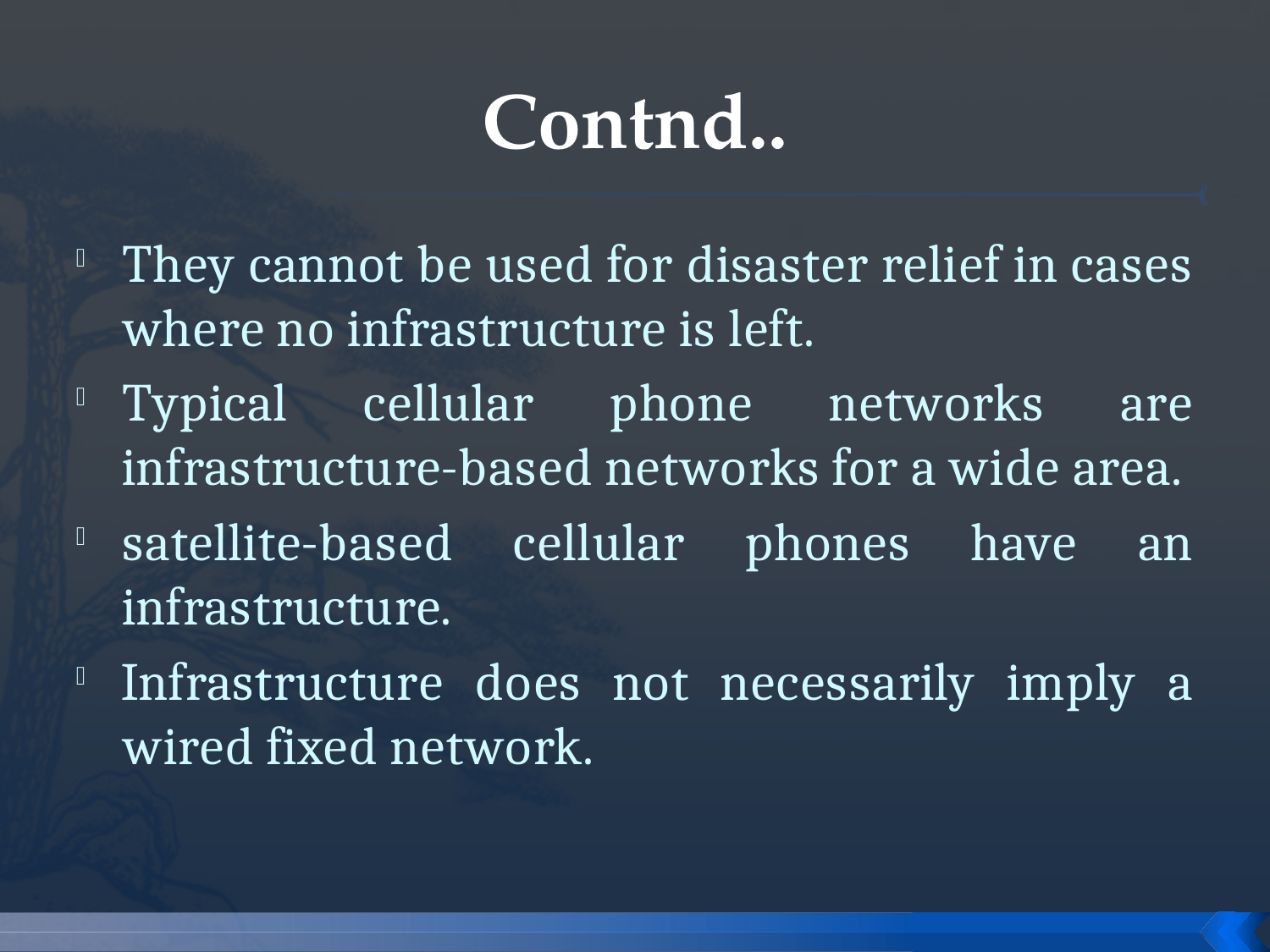

# Contnd..
They cannot be used for disaster relief in cases where no infrastructure is left.
Typical cellular phone networks are infrastructure-based networks for a wide area.
satellite-based cellular phones have an infrastructure.
Infrastructure does not necessarily imply a wired fixed network.